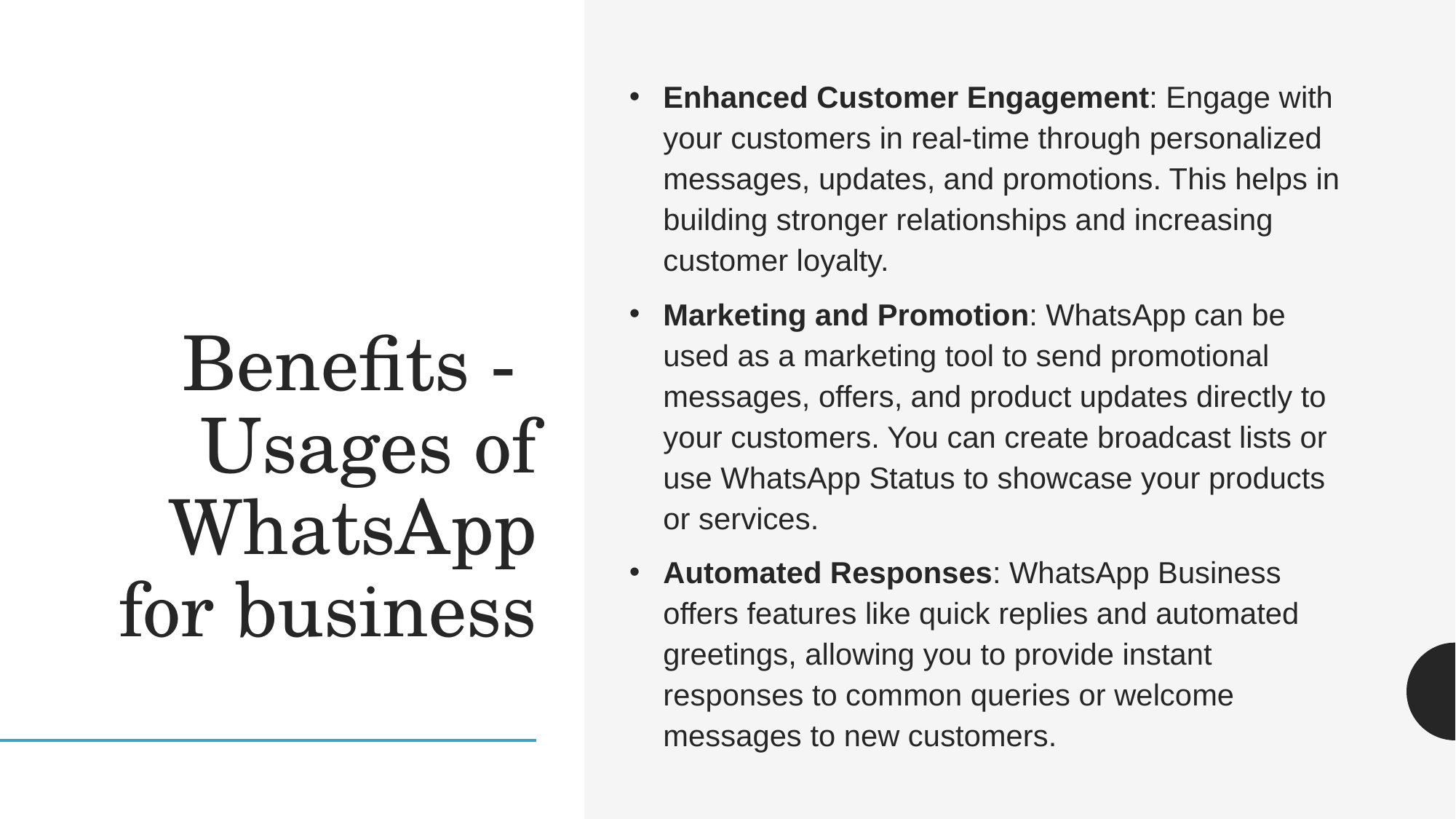

# Benefits -  Usages of WhatsApp for business
Enhanced Customer Engagement: Engage with your customers in real-time through personalized messages, updates, and promotions. This helps in building stronger relationships and increasing customer loyalty.
Marketing and Promotion: WhatsApp can be used as a marketing tool to send promotional messages, offers, and product updates directly to your customers. You can create broadcast lists or use WhatsApp Status to showcase your products or services.
Automated Responses: WhatsApp Business offers features like quick replies and automated greetings, allowing you to provide instant responses to common queries or welcome messages to new customers.